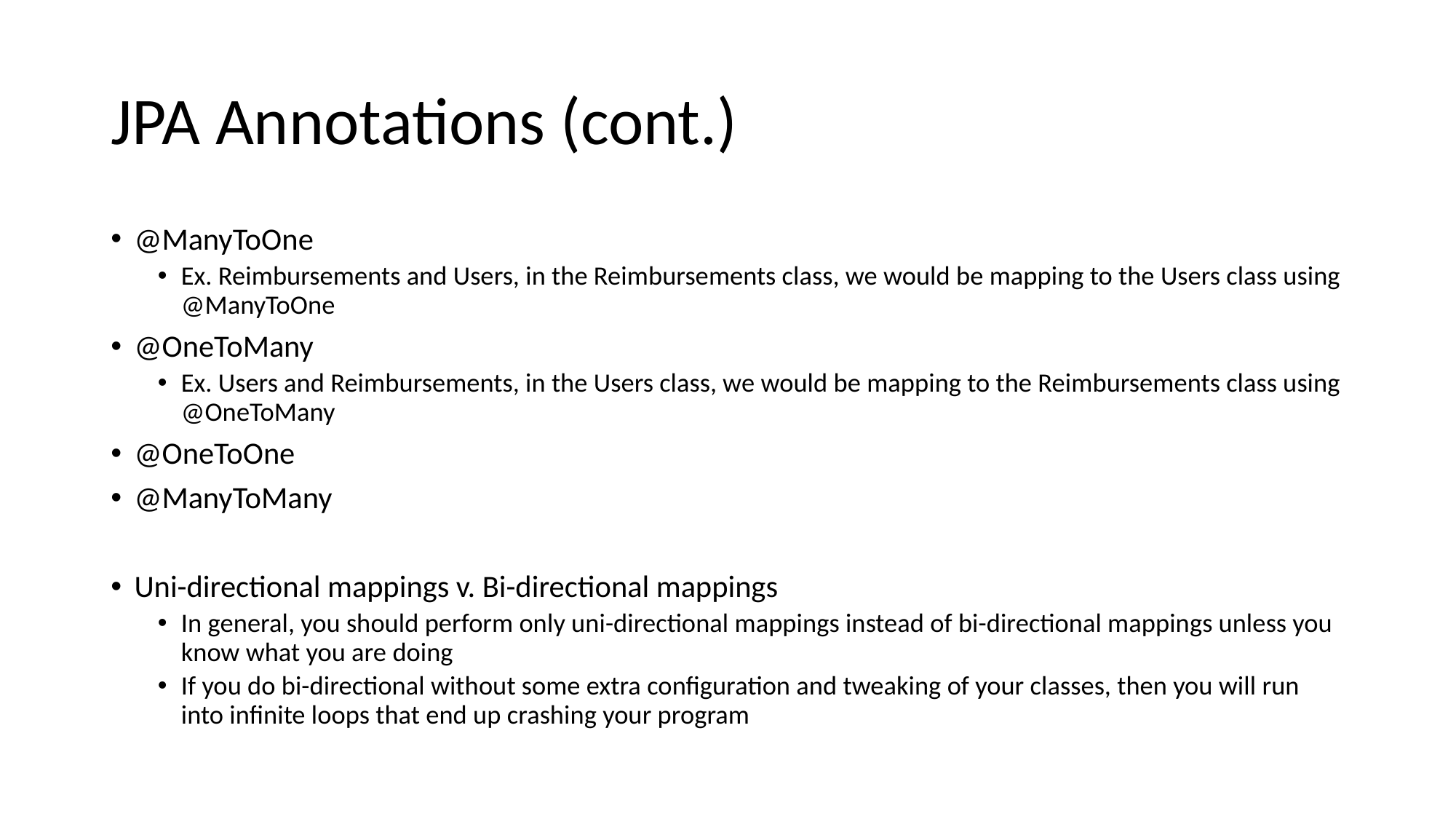

# JPA Annotations (cont.)
@ManyToOne
Ex. Reimbursements and Users, in the Reimbursements class, we would be mapping to the Users class using @ManyToOne
@OneToMany
Ex. Users and Reimbursements, in the Users class, we would be mapping to the Reimbursements class using @OneToMany
@OneToOne
@ManyToMany

Uni-directional mappings v. Bi-directional mappings
In general, you should perform only uni-directional mappings instead of bi-directional mappings unless you know what you are doing
If you do bi-directional without some extra configuration and tweaking of your classes, then you will run into infinite loops that end up crashing your program